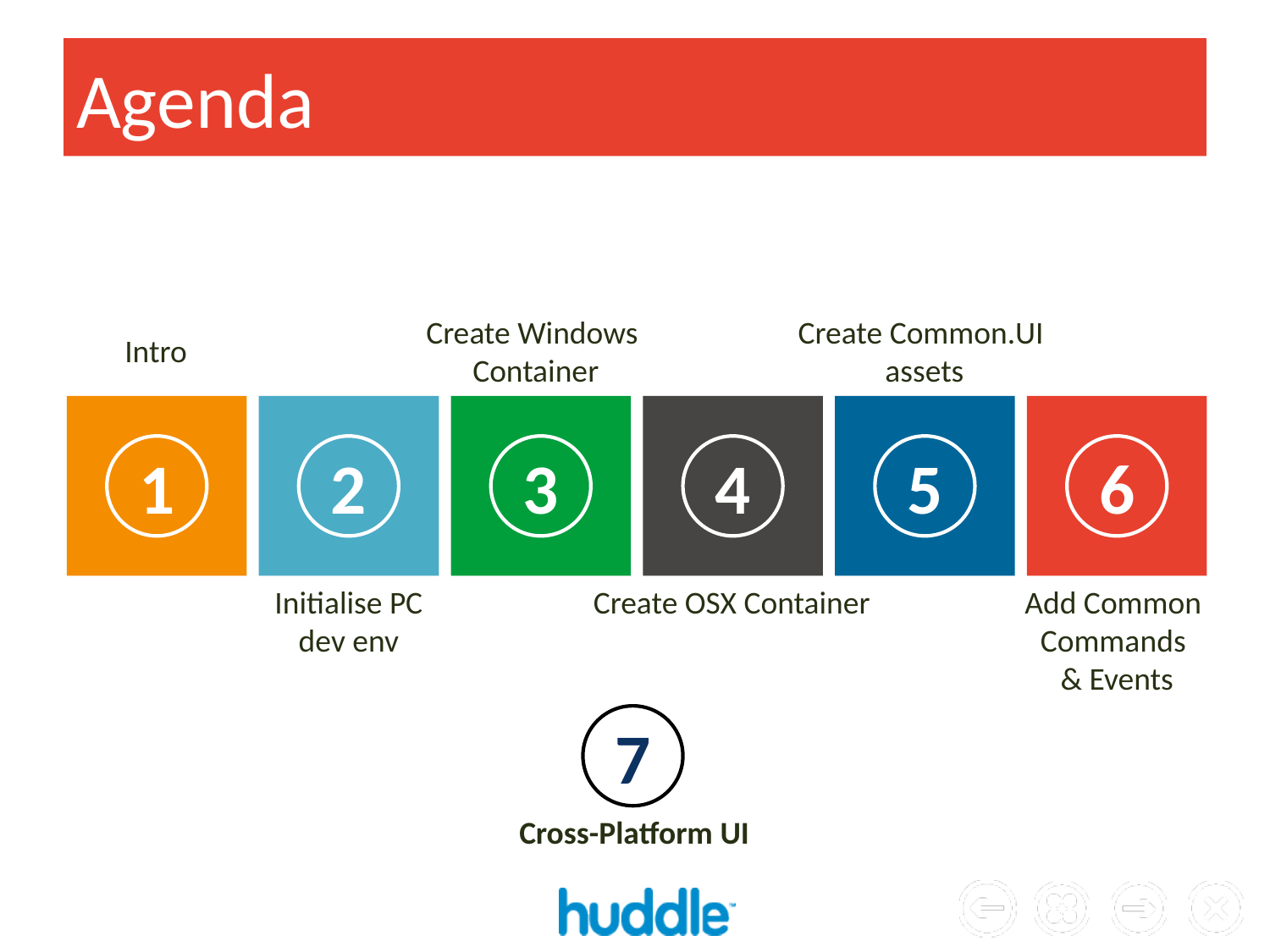

# Agenda
Create Windows
Container
Create Common.UI
assets
Intro

1
2
3
4
5
6
Initialise PC
dev env
Create OSX Container
Add Common
Commands
& Events

7
Cross-Platform UI